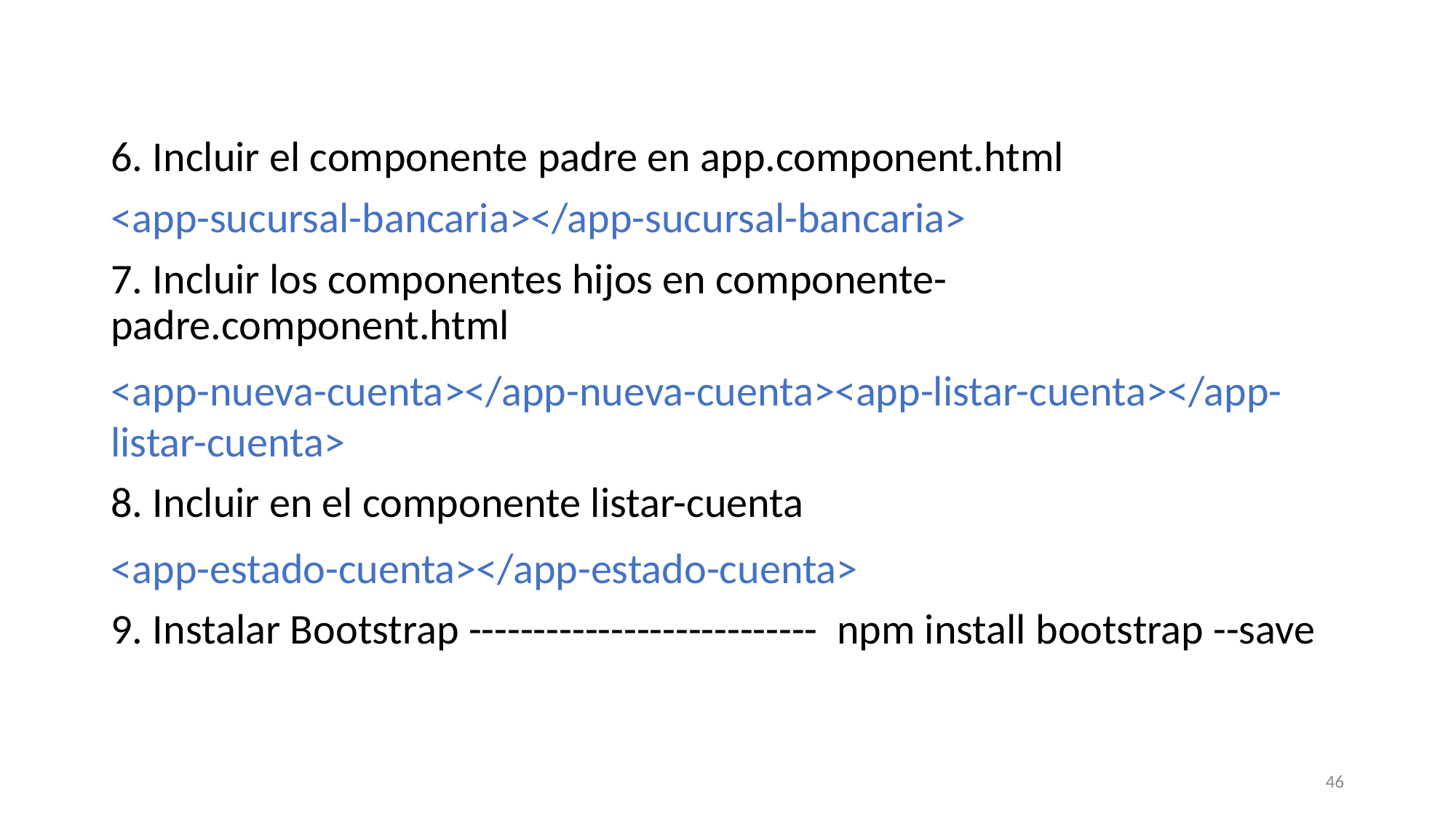

6. Incluir el componente padre en app.component.html
<app-sucursal-bancaria></app-sucursal-bancaria>
7. Incluir los componentes hijos en componente-padre.component.html
<app-nueva-cuenta></app-nueva-cuenta><app-listar-cuenta></app-listar-cuenta>
8. Incluir en el componente listar-cuenta
<app-estado-cuenta></app-estado-cuenta>
9. Instalar Bootstrap ---------------------------  npm install bootstrap --save

46